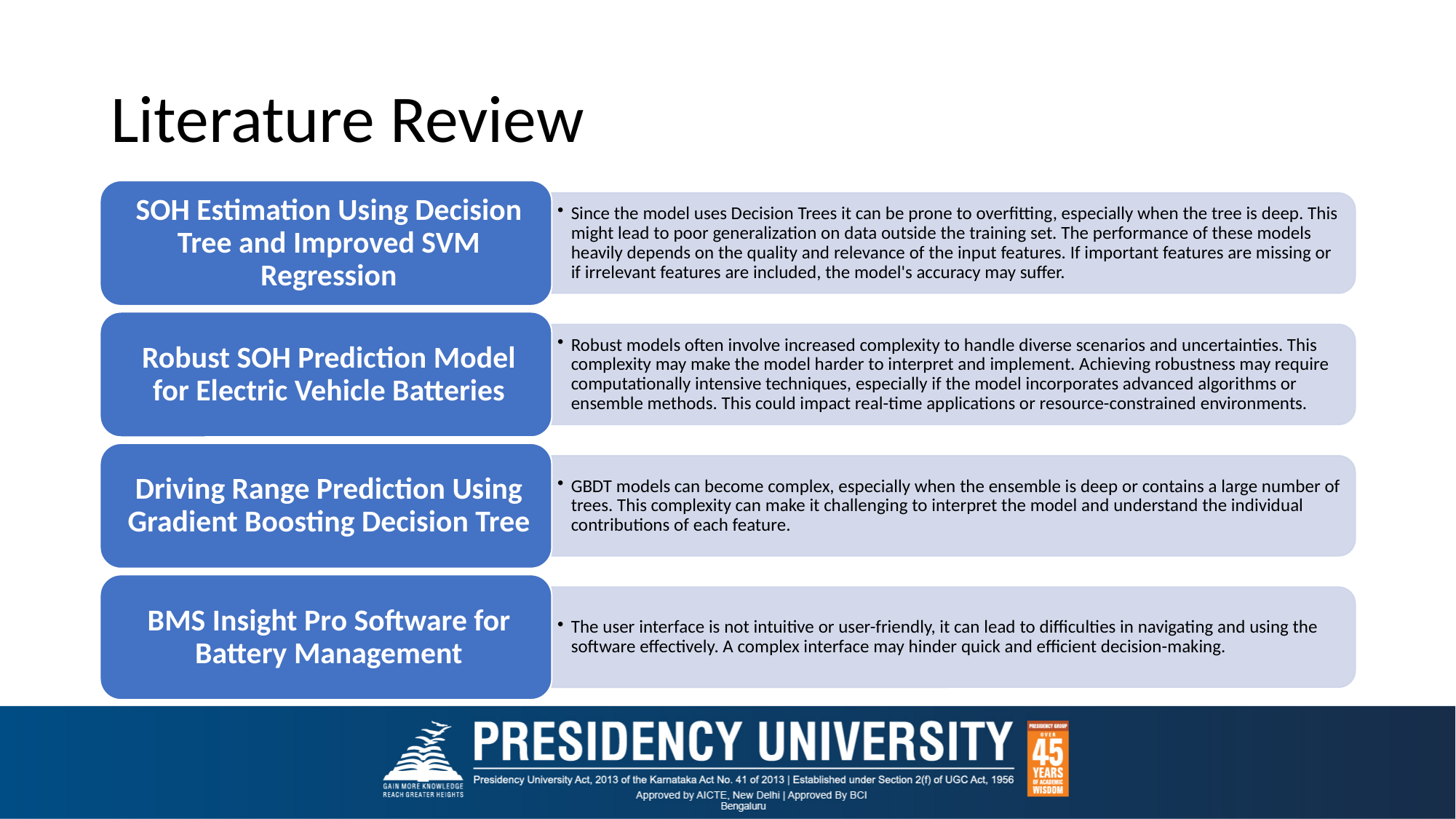

# Literature Review
Since the model uses Decision Trees it can be prone to overfitting, especially when the tree is deep. This might lead to poor generalization on data outside the training set. The performance of these models heavily depends on the quality and relevance of the input features. If important features are missing or if irrelevant features are included, the model's accuracy may suffer.
SOH Estimation Using Decision Tree and Improved SVM Regression
Robust models often involve increased complexity to handle diverse scenarios and uncertainties. This complexity may make the model harder to interpret and implement. Achieving robustness may require computationally intensive techniques, especially if the model incorporates advanced algorithms or ensemble methods. This could impact real-time applications or resource-constrained environments.
Robust SOH Prediction Model for Electric Vehicle Batteries
GBDT models can become complex, especially when the ensemble is deep or contains a large number of trees. This complexity can make it challenging to interpret the model and understand the individual contributions of each feature.
Driving Range Prediction Using Gradient Boosting Decision Tree
The user interface is not intuitive or user-friendly, it can lead to difficulties in navigating and using the software effectively. A complex interface may hinder quick and efficient decision-making.
BMS Insight Pro Software for Battery Management